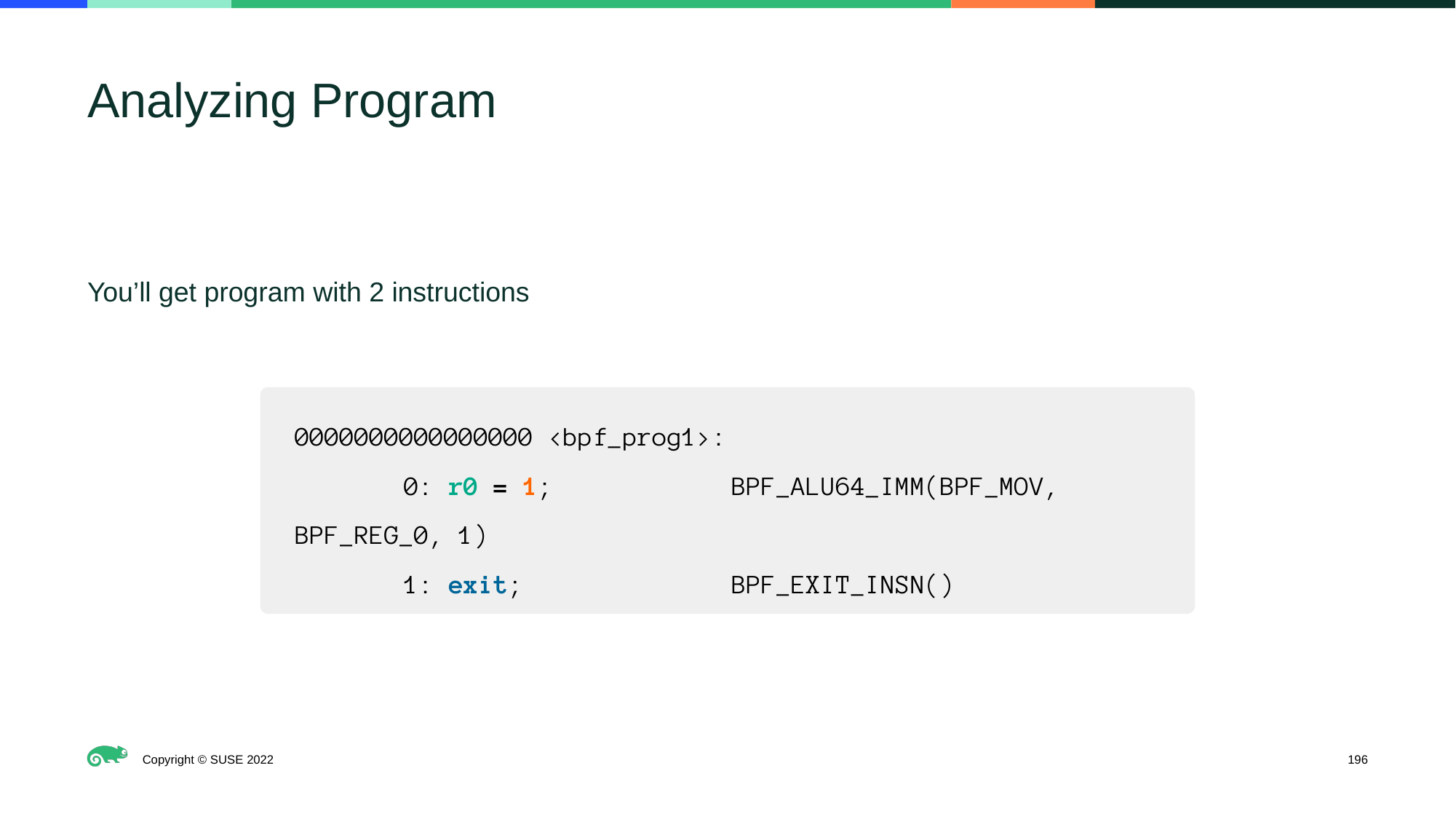

# Analyzing Program

You’ll get program with 2 instructions
0000000000000000 <bpf_prog1>:
   	0: r0 = 1;		BPF_ALU64_IMM(BPF_MOV, BPF_REG_0, 1)
   	1: exit;		BPF_EXIT_INSN()
196